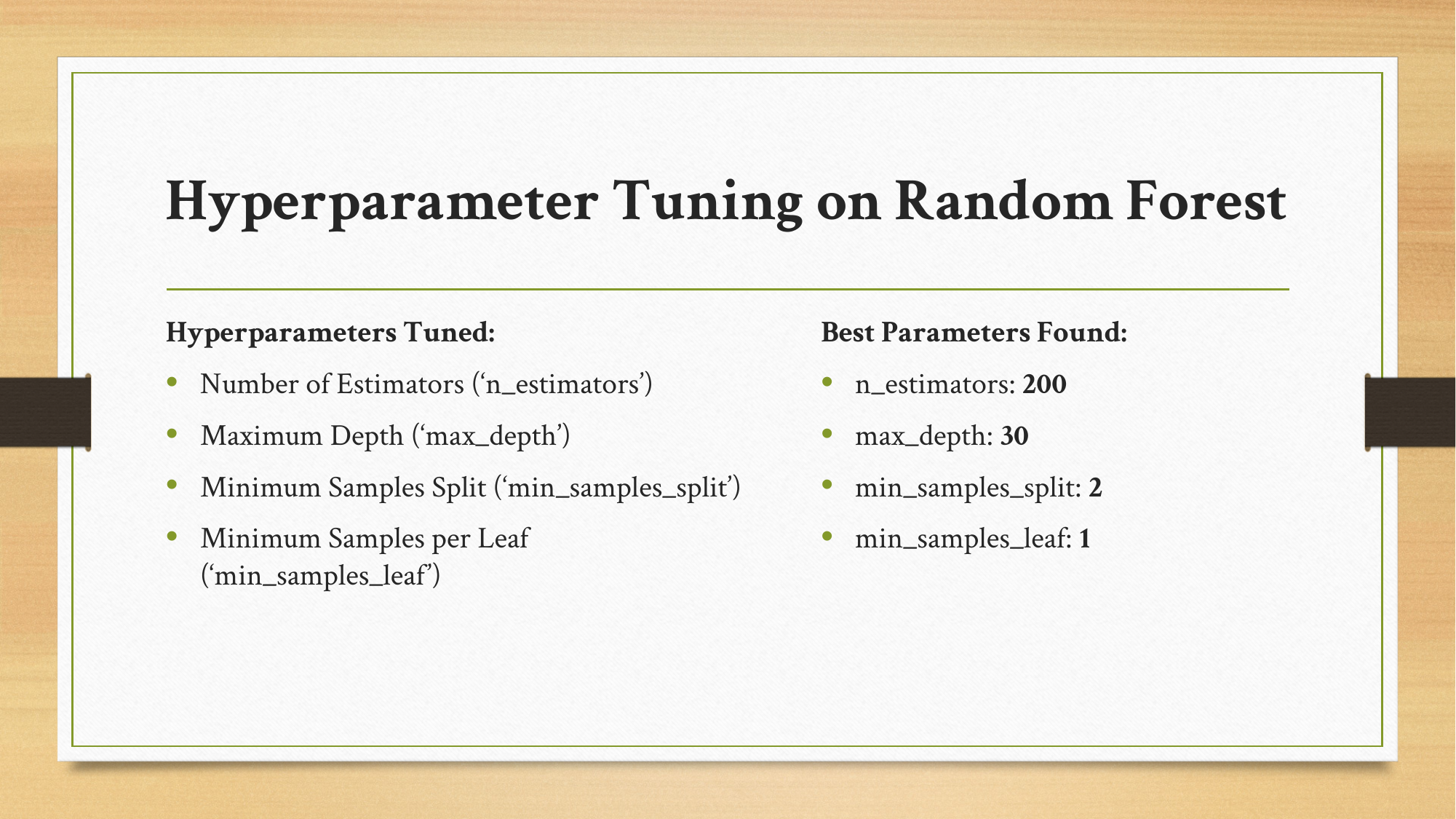

# Hyperparameter Tuning on Random Forest
Hyperparameters Tuned:
Number of Estimators (‘n_estimators’)
Maximum Depth (‘max_depth’)
Minimum Samples Split (‘min_samples_split’)
Minimum Samples per Leaf (‘min_samples_leaf’)
Best Parameters Found:
n_estimators: 200
max_depth: 30
min_samples_split: 2
min_samples_leaf: 1